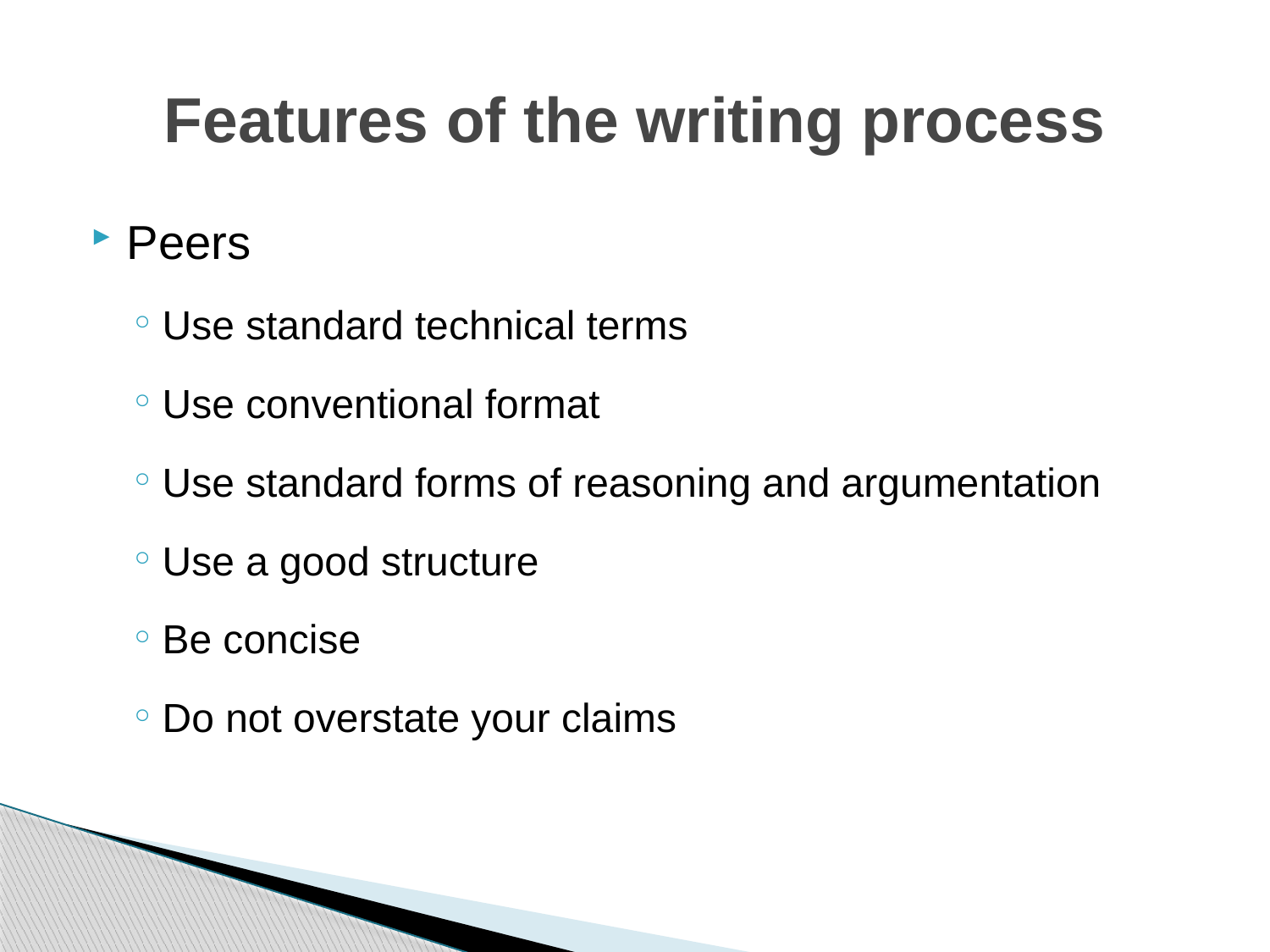

# Features of the writing process
Peers
Use standard technical terms
Use conventional format
Use standard forms of reasoning and argumentation
Use a good structure
Be concise
Do not overstate your claims